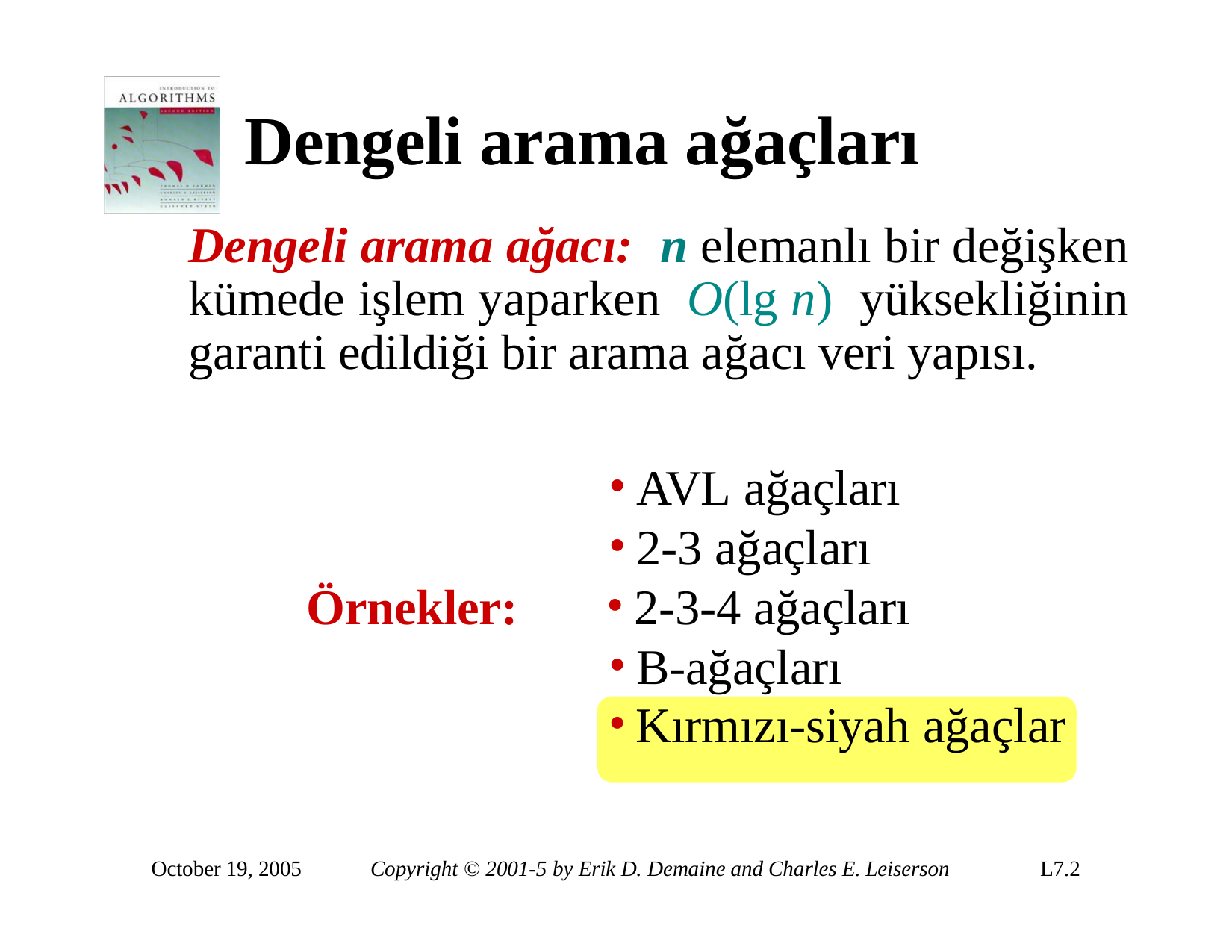

# Dengeli arama ağaçları
Dengeli arama ağacı:  n elemanlı bir değişken kümede işlem yaparken  O(lg n)  yüksekliğinin garanti edildiği bir arama ağacı veri yapısı.
AVL ağaçları
2-3 ağaçları
2-3-4 ağaçları
B-ağaçları
Örnekler:
Kırmızı-siyah ağaçlar

October 19, 2005
Copyright © 2001-5 by Erik D. Demaine and Charles E. Leiserson
L7.2